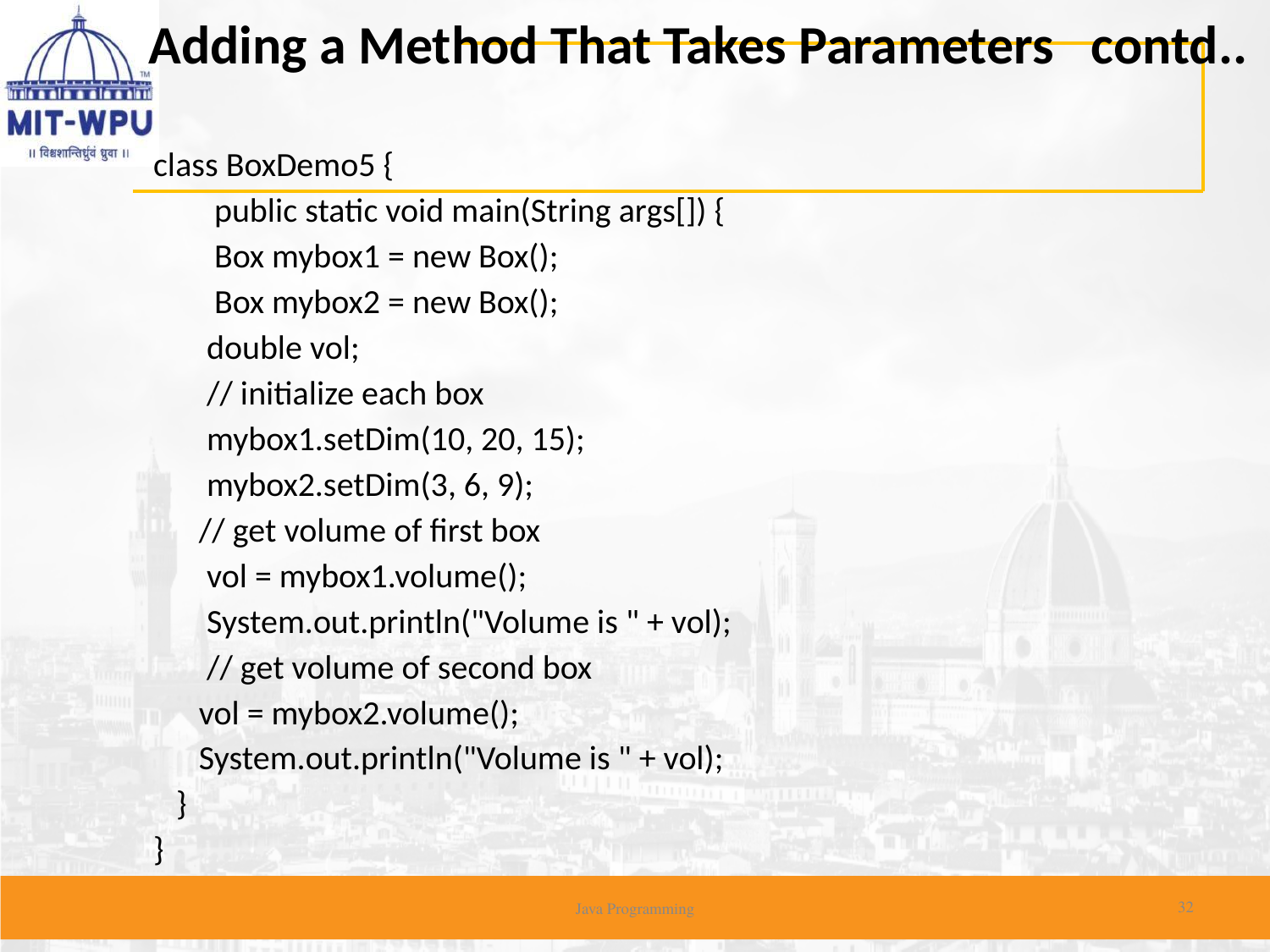

# Adding a Method That Takes Parameters   contd..
class BoxDemo5 {
        public static void main(String args[]) {
        Box mybox1 = new Box();
        Box mybox2 = new Box();
       double vol;
       // initialize each box
       mybox1.setDim(10, 20, 15);
       mybox2.setDim(3, 6, 9);
      // get volume of first box
       vol = mybox1.volume();
       System.out.println("Volume is " + vol);
       // get volume of second box
      vol = mybox2.volume();
      System.out.println("Volume is " + vol);
   }
}
Java Programming
32